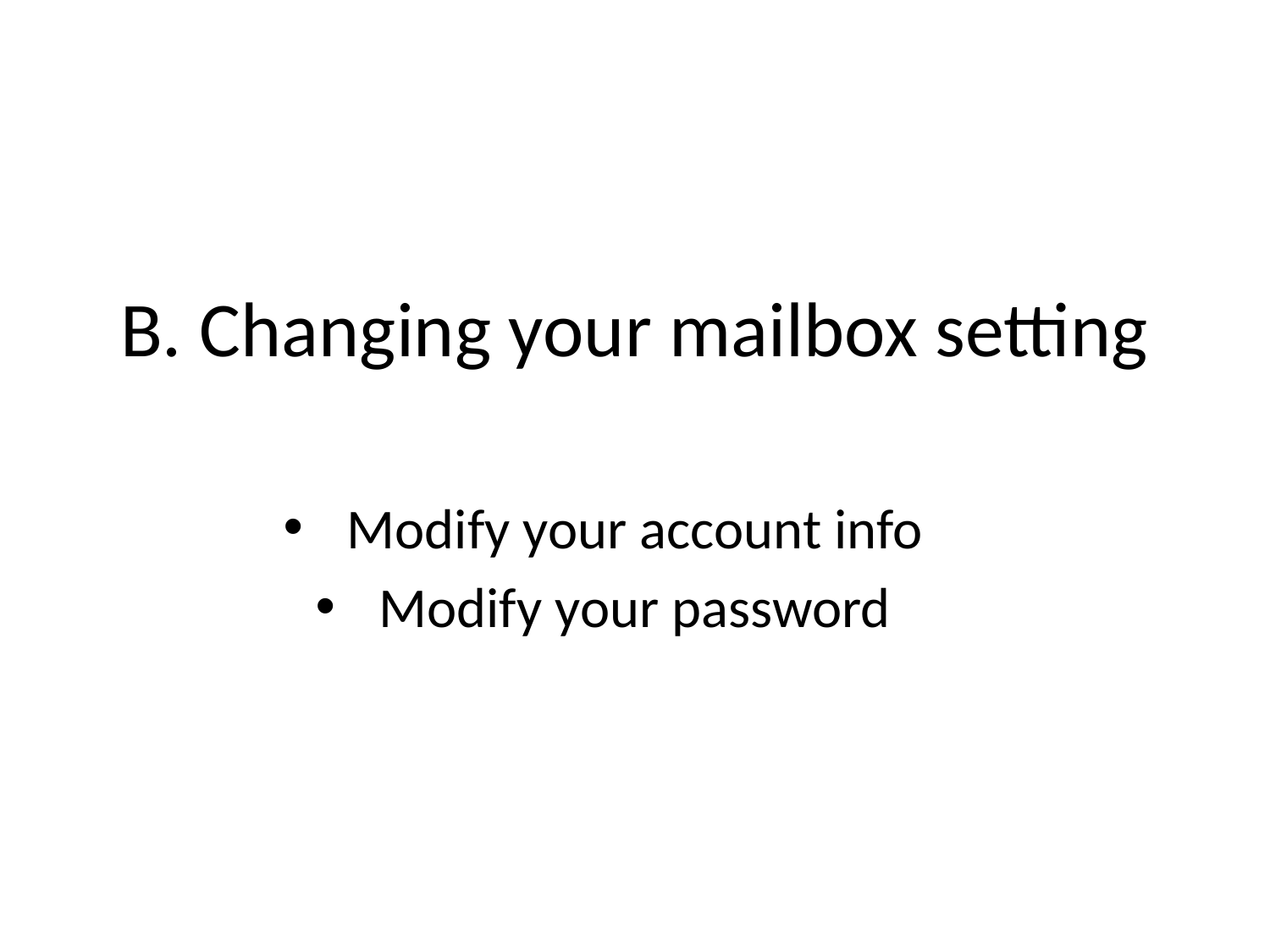

# B. Changing your mailbox setting
Modify your account info
Modify your password